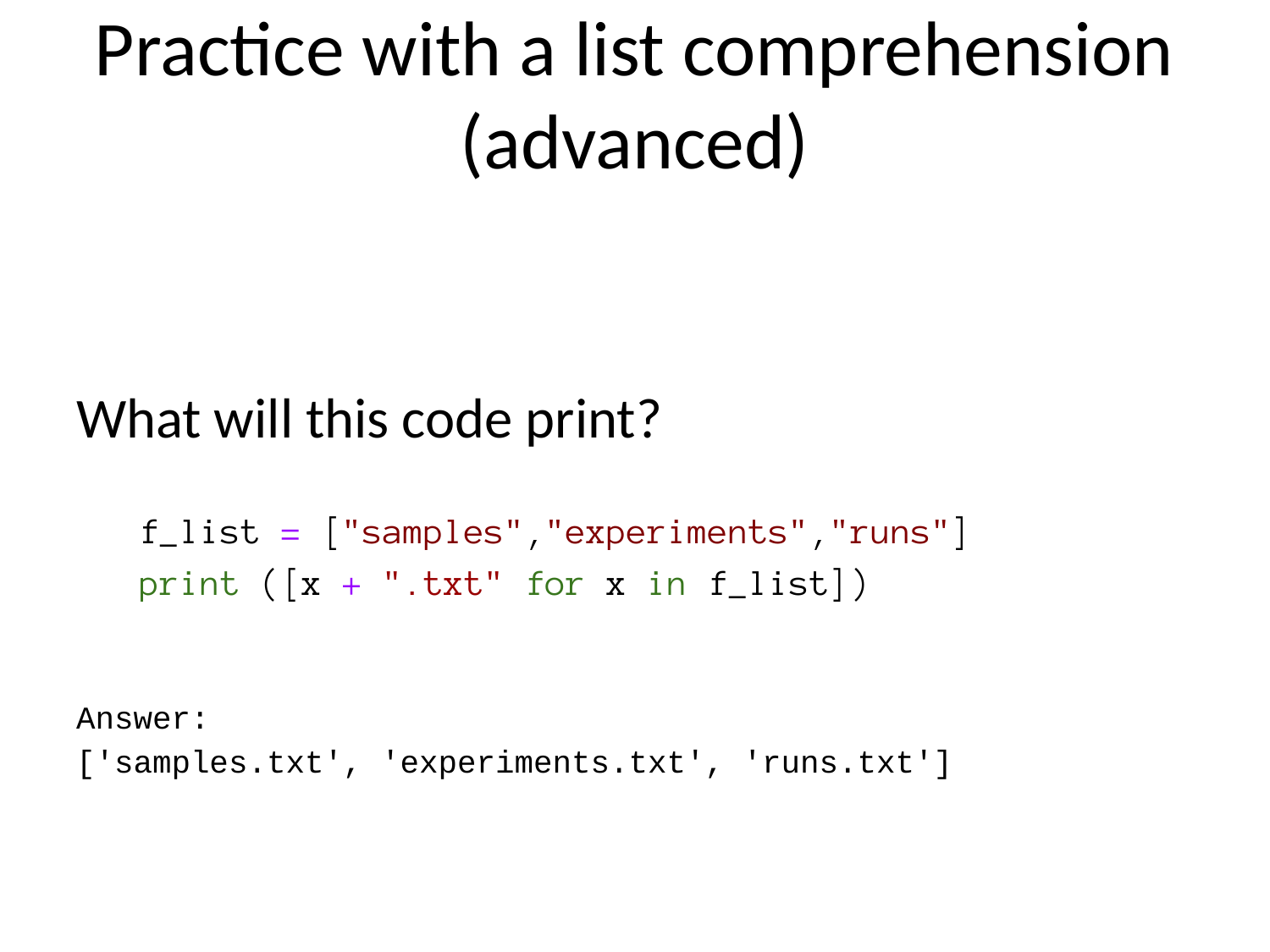

# Practice with a list comprehension
(advanced)

What will this code print?

f_list = ["samples","experiments","runs"]
print ([x + ".txt" for x in f_list])

Answer:
['samples.txt', 'experiments.txt', 'runs.txt']